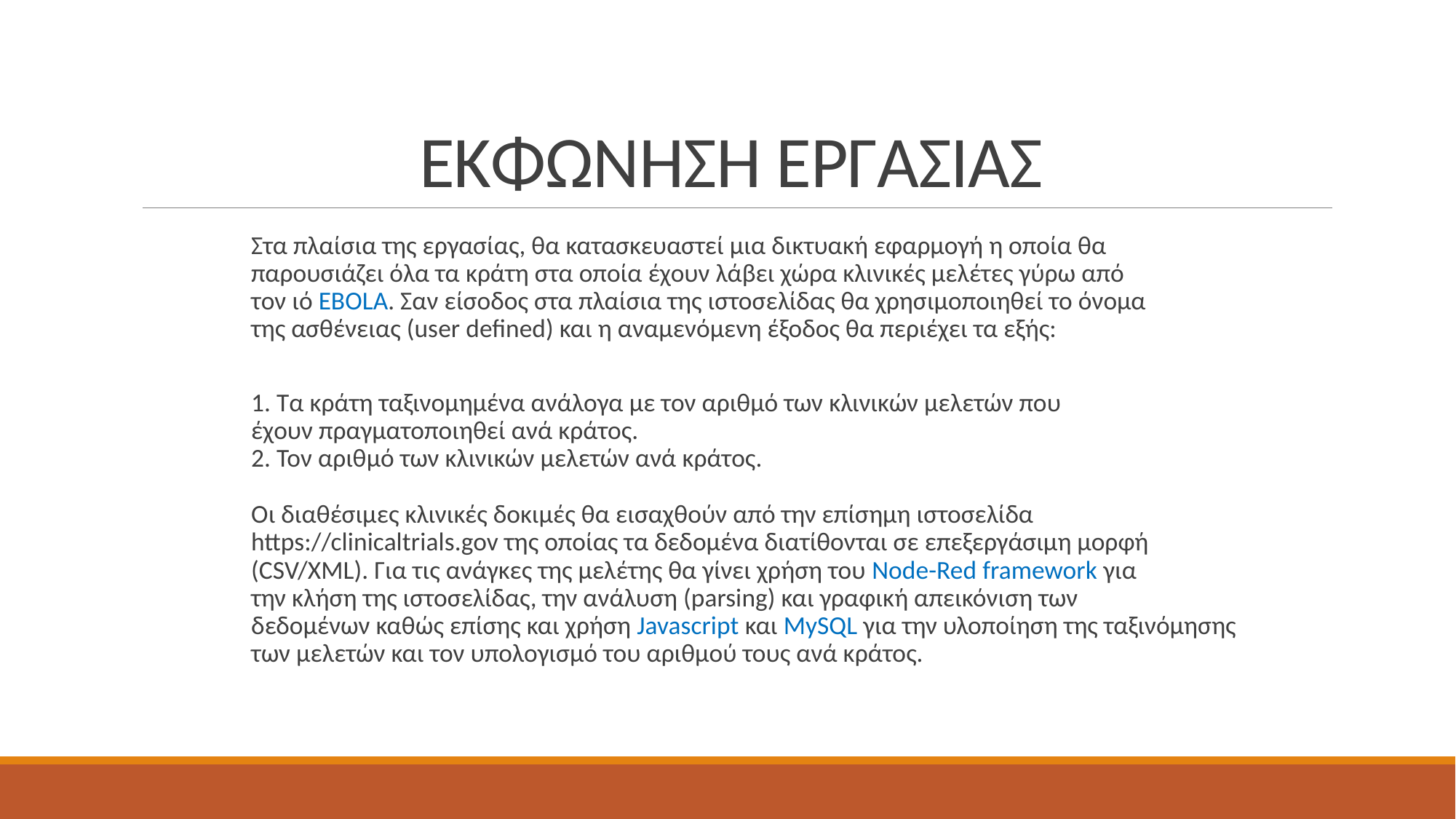

# ΕΚΦΩΝΗΣΗ ΕΡΓΑΣΙΑΣ
Στα πλαίσια της εργασίας, θα κατασκευαστεί μια δικτυακή εφαρμογή η οποία θα
παρουσιάζει όλα τα κράτη στα οποία έχουν λάβει χώρα κλινικές μελέτες γύρω από
τον ιό EBOLA. Σαν είσοδος στα πλαίσια της ιστοσελίδας θα χρησιμοποιηθεί το όνομα
της ασθένειας (user defined) και η αναμενόμενη έξοδος θα περιέχει τα εξής:
1. Tα κράτη ταξινομημένα ανάλογα με τον αριθμό των κλινικών μελετών που
έχουν πραγματοποιηθεί ανά κράτος.
2. Τον αριθμό των κλινικών μελετών ανά κράτος.
Οι διαθέσιμες κλινικές δοκιμές θα εισαχθούν από την επίσημη ιστοσελίδα
https://clinicaltrials.gov της οποίας τα δεδομένα διατίθονται σε επεξεργάσιμη μορφή
(CSV/XML). Για τις ανάγκες της μελέτης θα γίνει χρήση του Node-Red framework για
την κλήση της ιστοσελίδας, την ανάλυση (parsing) και γραφική απεικόνιση των
δεδομένων καθώς επίσης και χρήση Javascript και MySQL για την υλοποίηση της ταξινόμησης των μελετών και τον υπολογισμό του αριθμού τους ανά κράτος.